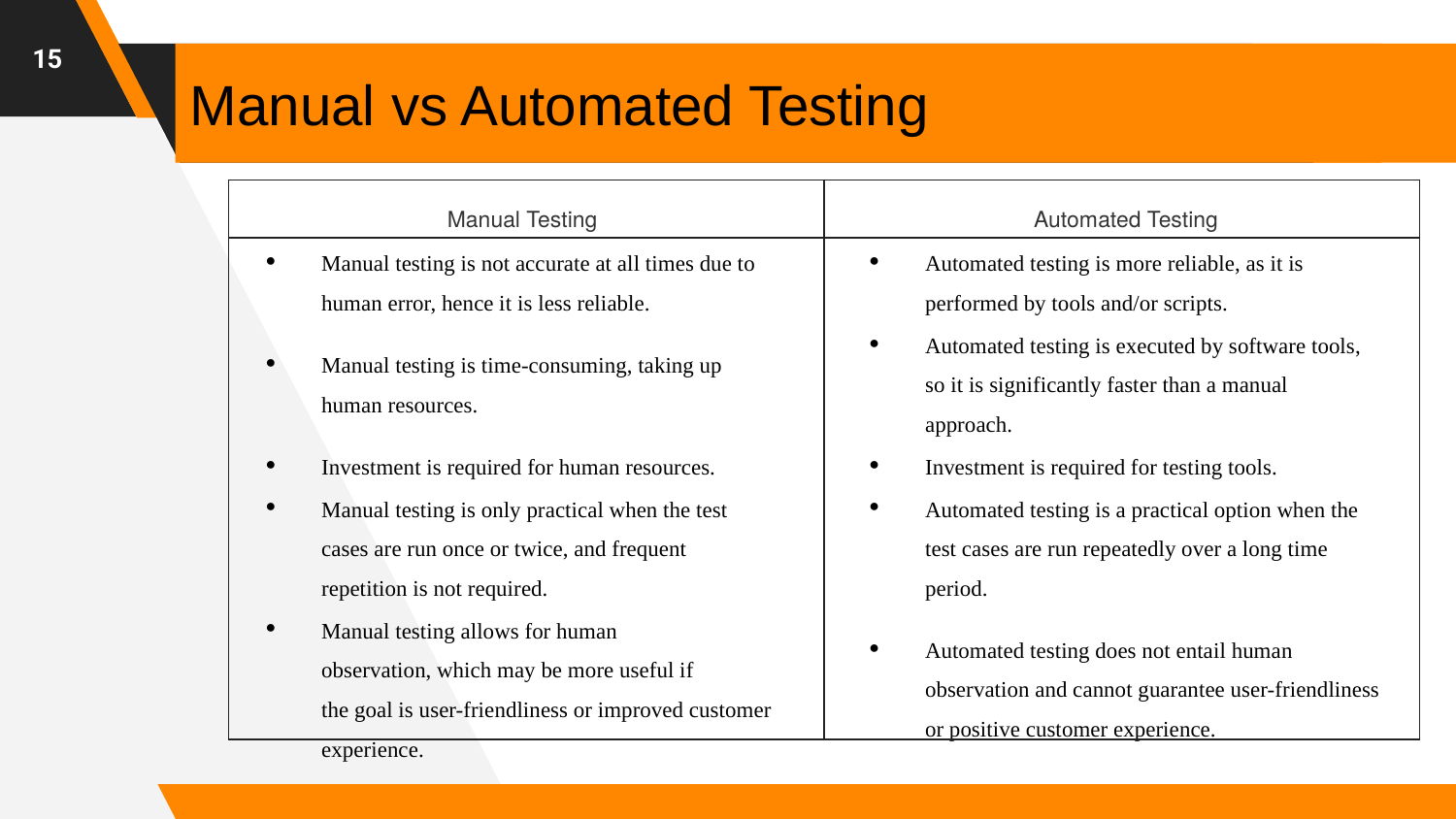

15
# Manual vs Automated Testing
|  |
| --- |
|  |
| Manual Testing | Automated Testing |
| --- | --- |
| Manual testing is not accurate at all times due to human error, hence it is less reliable. | Automated testing is more reliable, as it is performed by tools and/or scripts. |
| Manual testing is time-consuming, taking up human resources. | Automated testing is executed by software tools, so it is significantly faster than a manual approach. |
| Investment is required for human resources. | Investment is required for testing tools. |
| Manual testing is only practical when the test cases are run once or twice, and frequent repetition is not required. | Automated testing is a practical option when the test cases are run repeatedly over a long time period. |
| Manual testing allows for human observation, which may be more useful if the goal is user-friendliness or improved customer experience. | Automated testing does not entail human observation and cannot guarantee user-friendliness or positive customer experience. |
|  |
| --- |